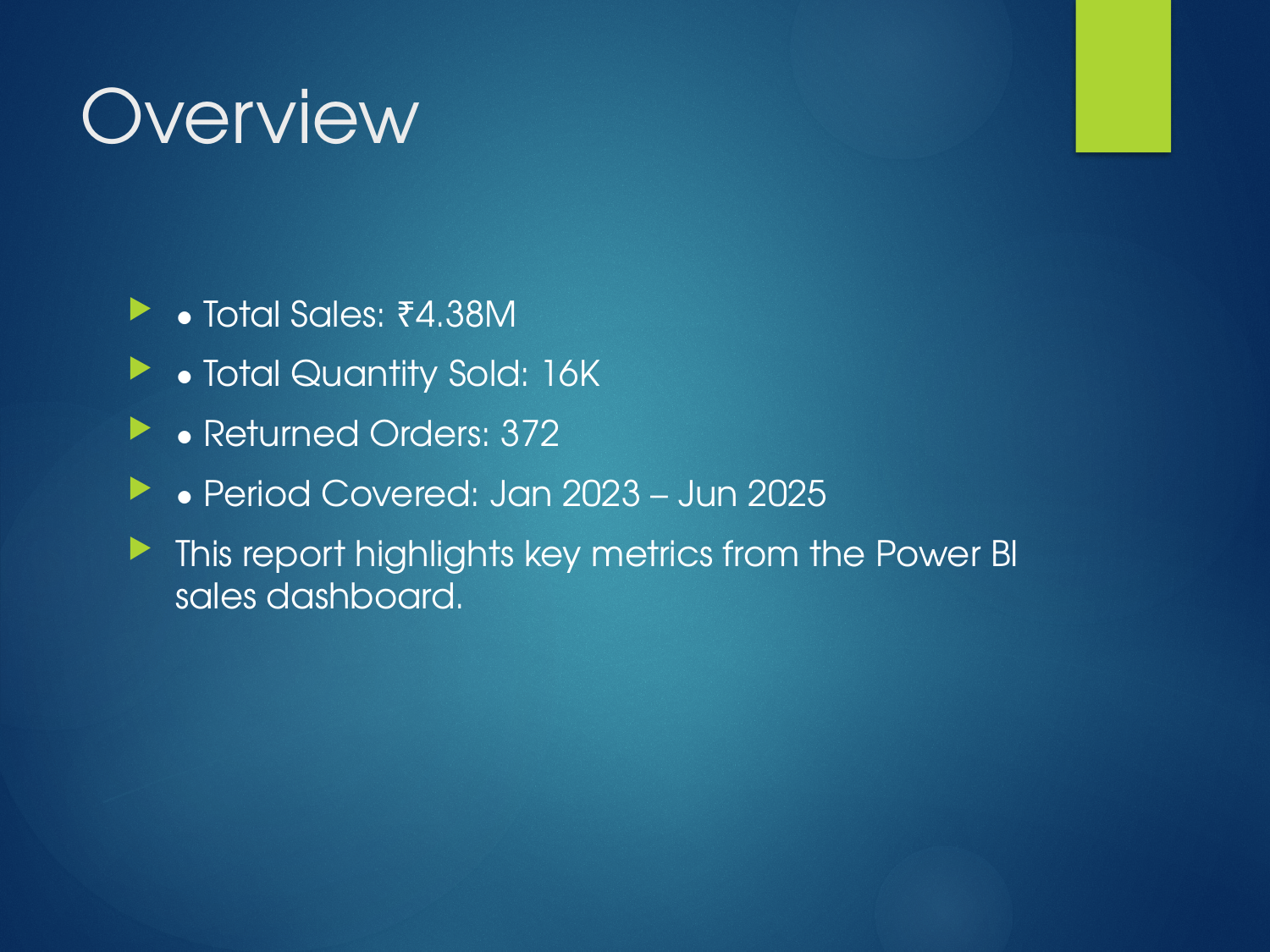

# Overview
• Total Sales: ₹4.38M
• Total Quantity Sold: 16K
• Returned Orders: 372
• Period Covered: Jan 2023 – Jun 2025
This report highlights key metrics from the Power BI sales dashboard.